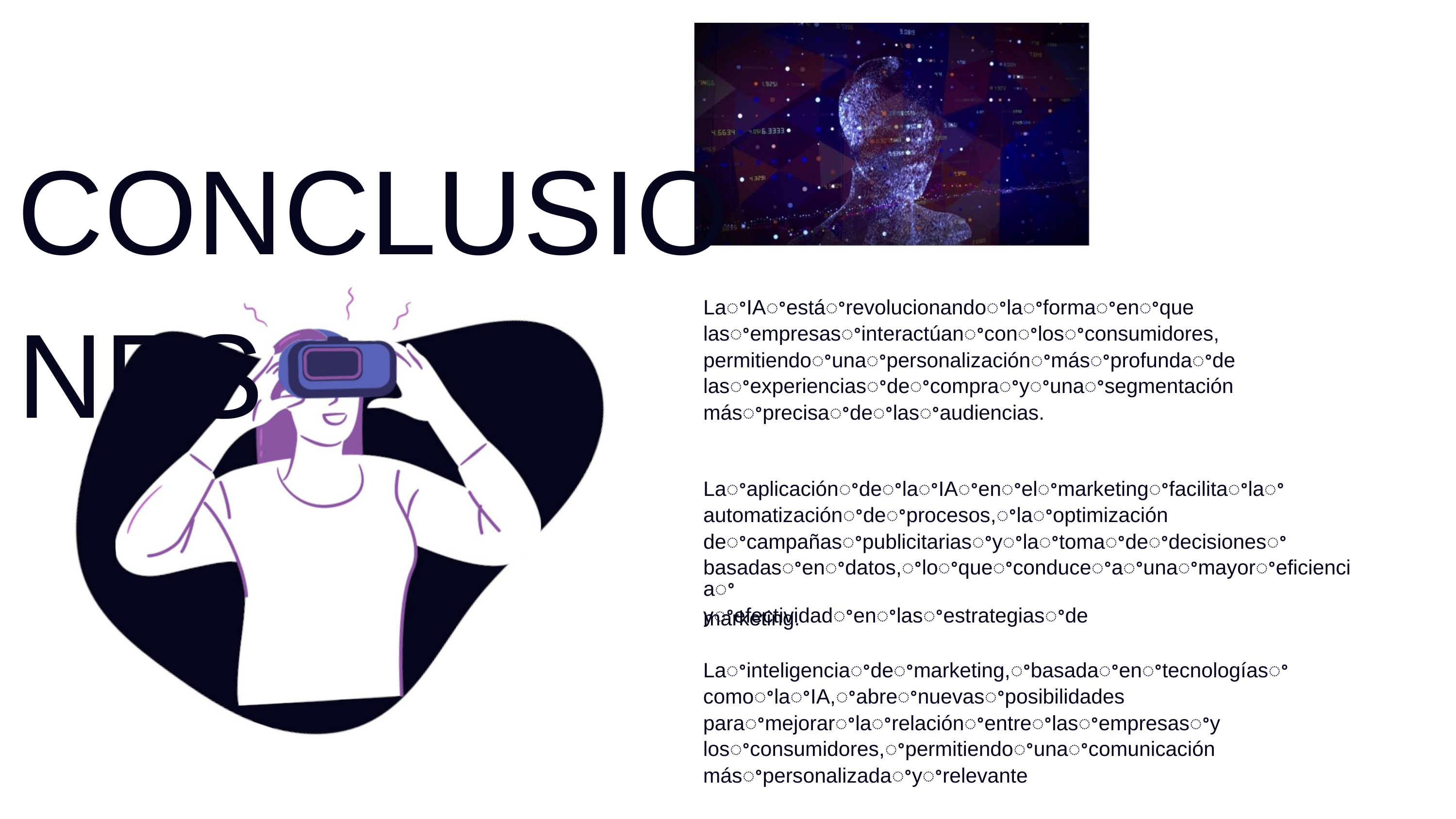

CONCLUSIONES
LaꢀIAꢀestáꢀrevolucionandoꢀlaꢀformaꢀenꢀque
lasꢀempresasꢀinteractúanꢀconꢀlosꢀconsumidores,
permitiendoꢀunaꢀpersonalizaciónꢀmásꢀprofundaꢀde
lasꢀexperienciasꢀdeꢀcompraꢀyꢀunaꢀsegmentación
másꢀprecisaꢀdeꢀlasꢀaudiencias.
LaꢀaplicaciónꢀdeꢀlaꢀIAꢀenꢀelꢀmarketingꢀfacilitaꢀlaꢀ
automatizaciónꢀdeꢀprocesos,ꢀlaꢀoptimización
deꢀcampañasꢀpublicitariasꢀyꢀlaꢀtomaꢀdeꢀdecisionesꢀ
basadasꢀenꢀdatos,ꢀloꢀqueꢀconduceꢀaꢀunaꢀmayorꢀeficienciaꢀ
yꢀefectividadꢀenꢀlasꢀestrategiasꢀde
marketing.
Laꢀinteligenciaꢀdeꢀmarketing,ꢀbasadaꢀenꢀtecnologíasꢀ
comoꢀlaꢀIA,ꢀabreꢀnuevasꢀposibilidades
paraꢀmejorarꢀlaꢀrelaciónꢀentreꢀlasꢀempresasꢀy
losꢀconsumidores,ꢀpermitiendoꢀunaꢀcomunicación
másꢀpersonalizadaꢀyꢀrelevante